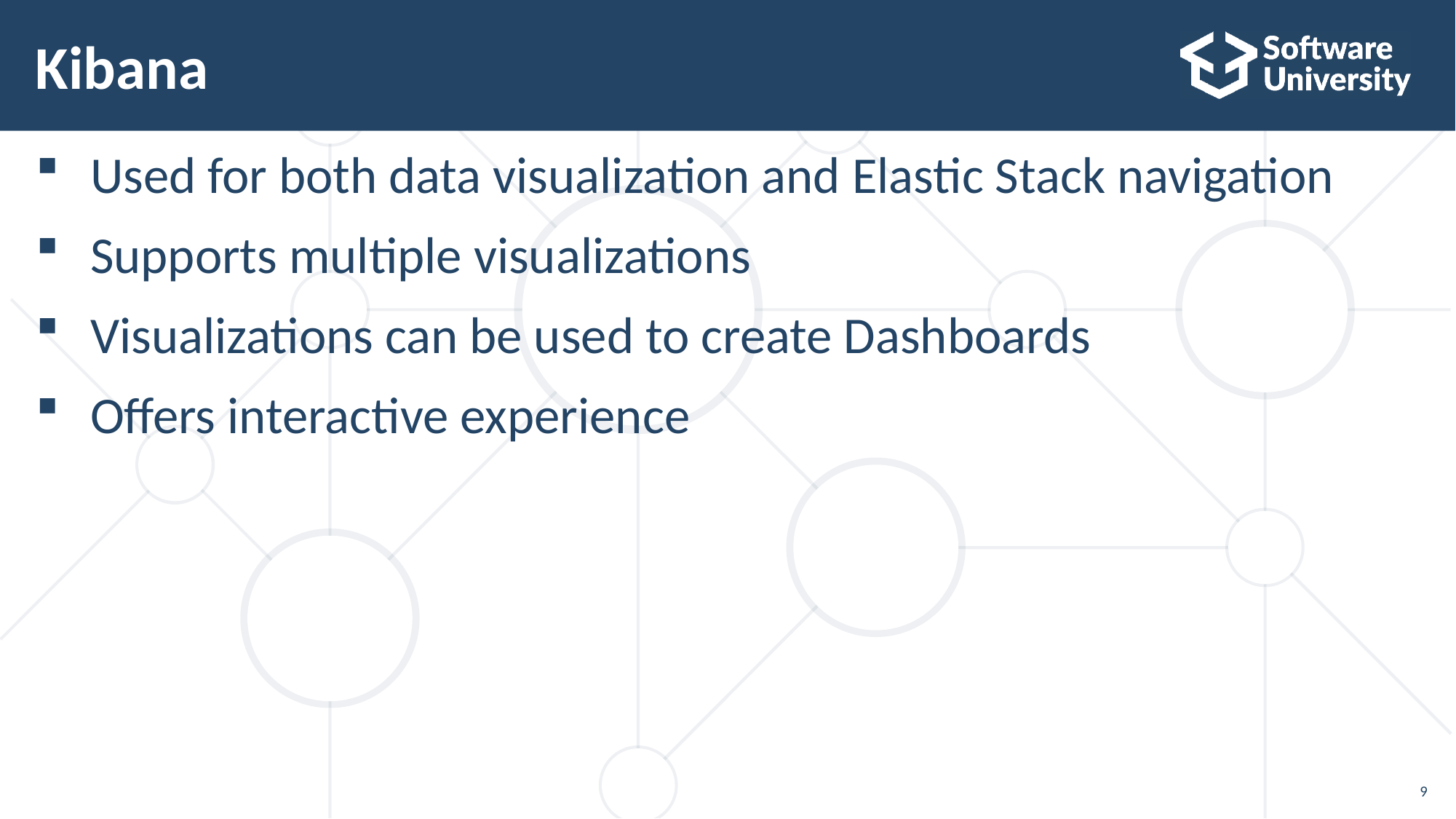

# Kibana
Used for both data visualization and Elastic Stack navigation
Supports multiple visualizations
Visualizations can be used to create Dashboards
Offers interactive experience

9